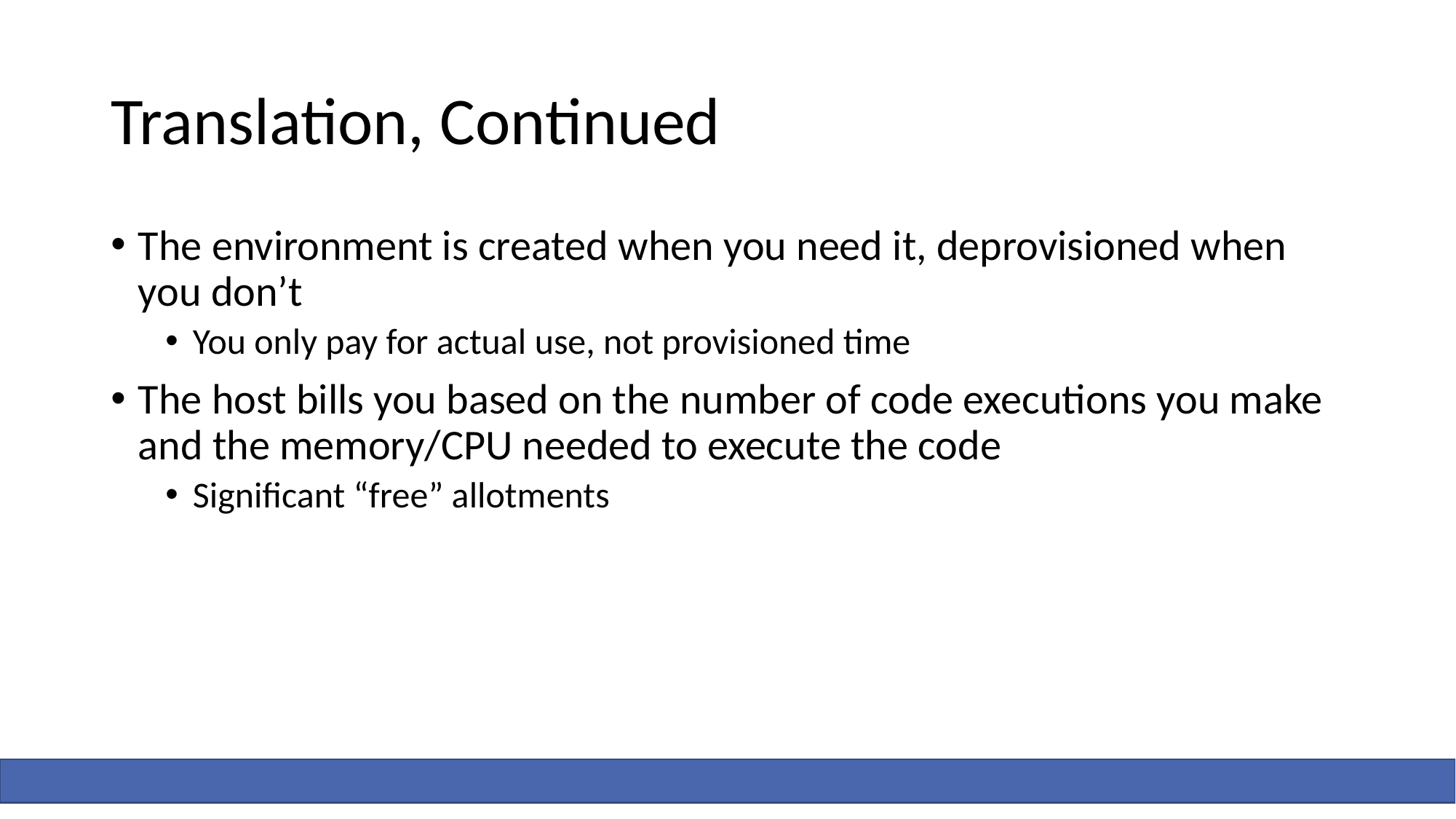

# Translation, Continued
The environment is created when you need it, deprovisioned when you don’t
You only pay for actual use, not provisioned time
The host bills you based on the number of code executions you make and the memory/CPU needed to execute the code
Significant “free” allotments